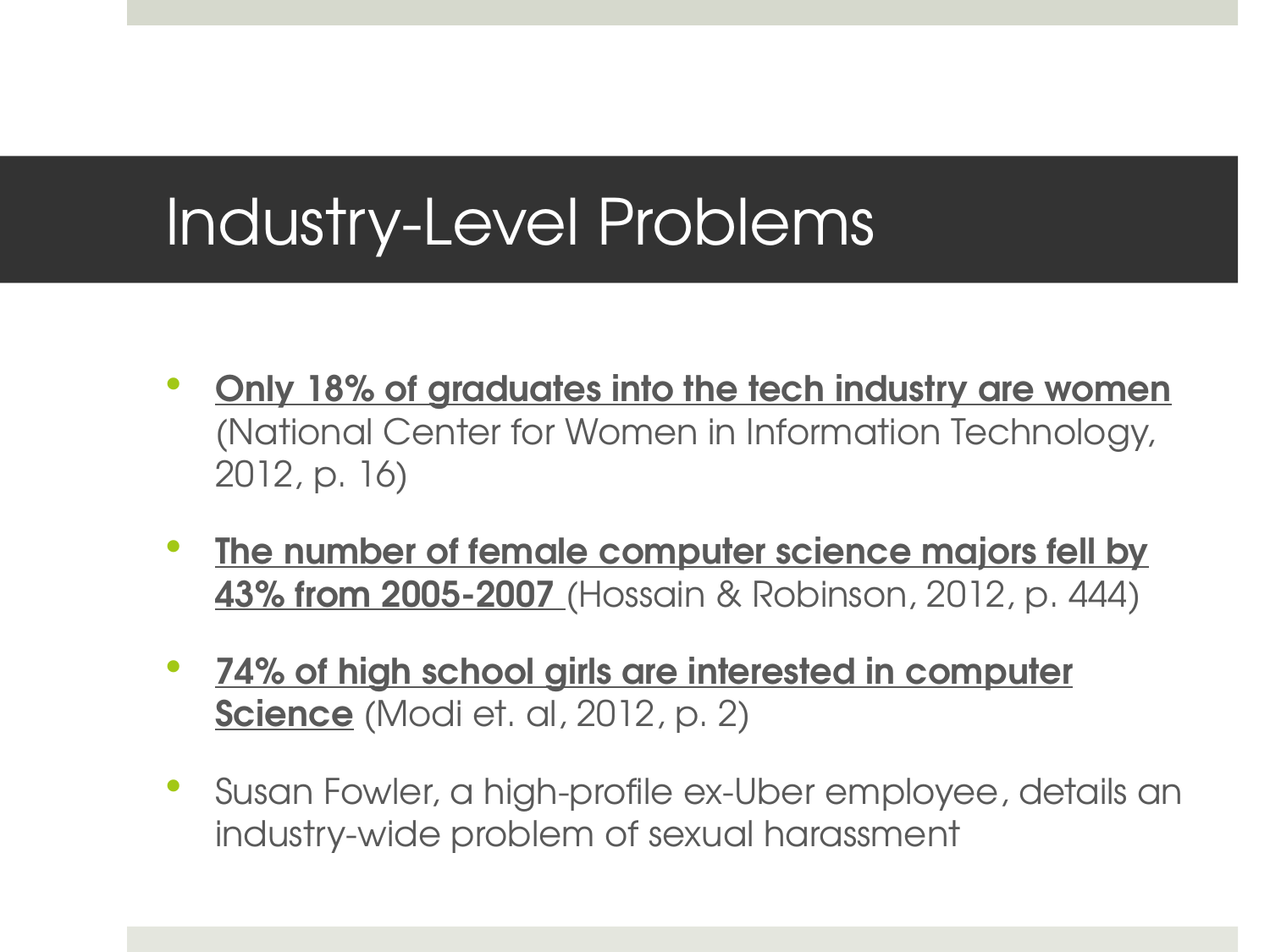

# Industry-Level Problems
Only 18% of graduates into the tech industry are women (National Center for Women in Information Technology, 2012, p. 16)
The number of female computer science majors fell by 43% from 2005-2007 (Hossain & Robinson, 2012, p. 444)
74% of high school girls are interested in computer Science (Modi et. al, 2012, p. 2)
Susan Fowler, a high-profile ex-Uber employee, details an industry-wide problem of sexual harassment